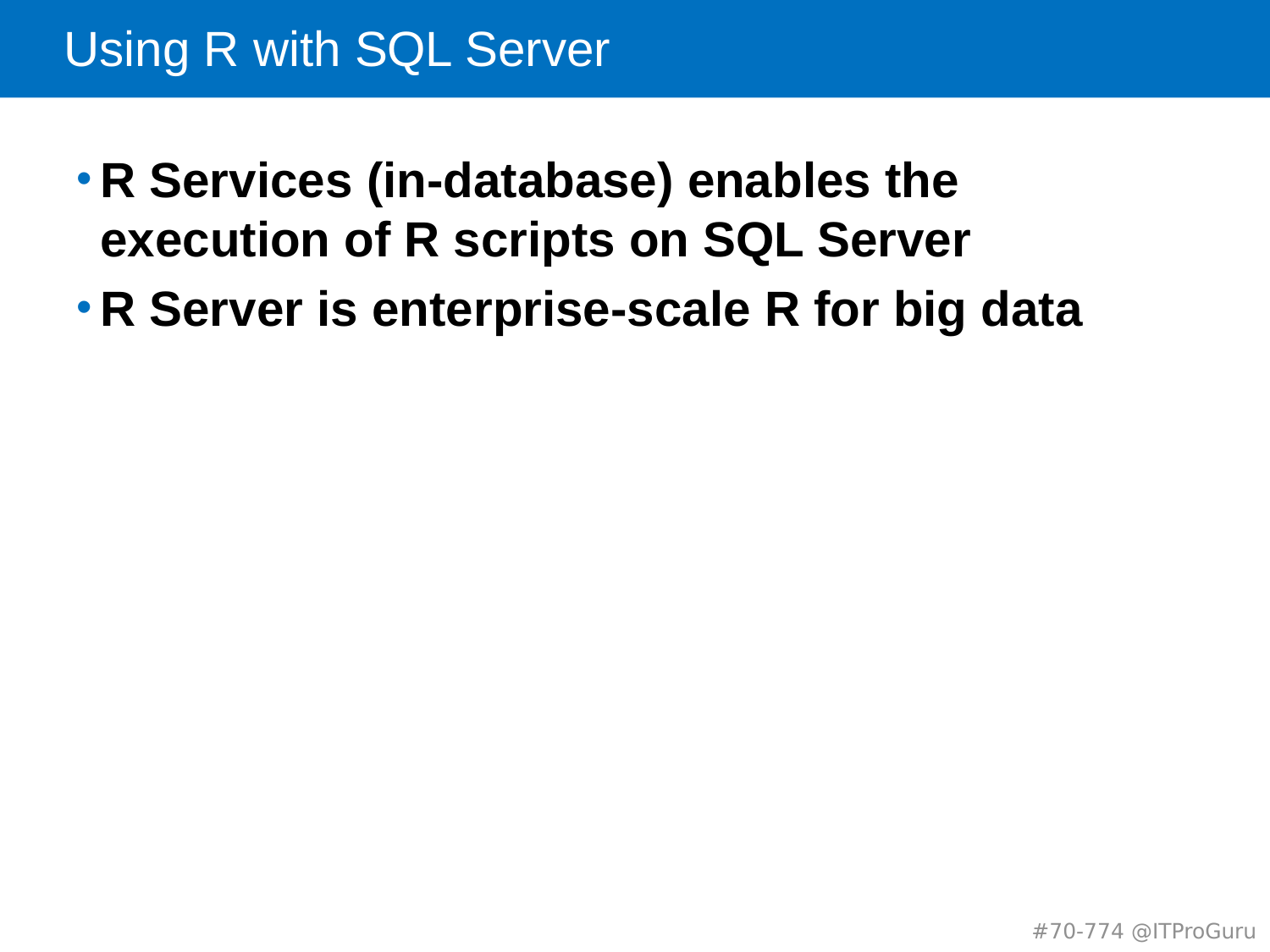

# Using R with SQL Server
R Services (in-database) enables the execution of R scripts on SQL Server
R Server is enterprise-scale R for big data